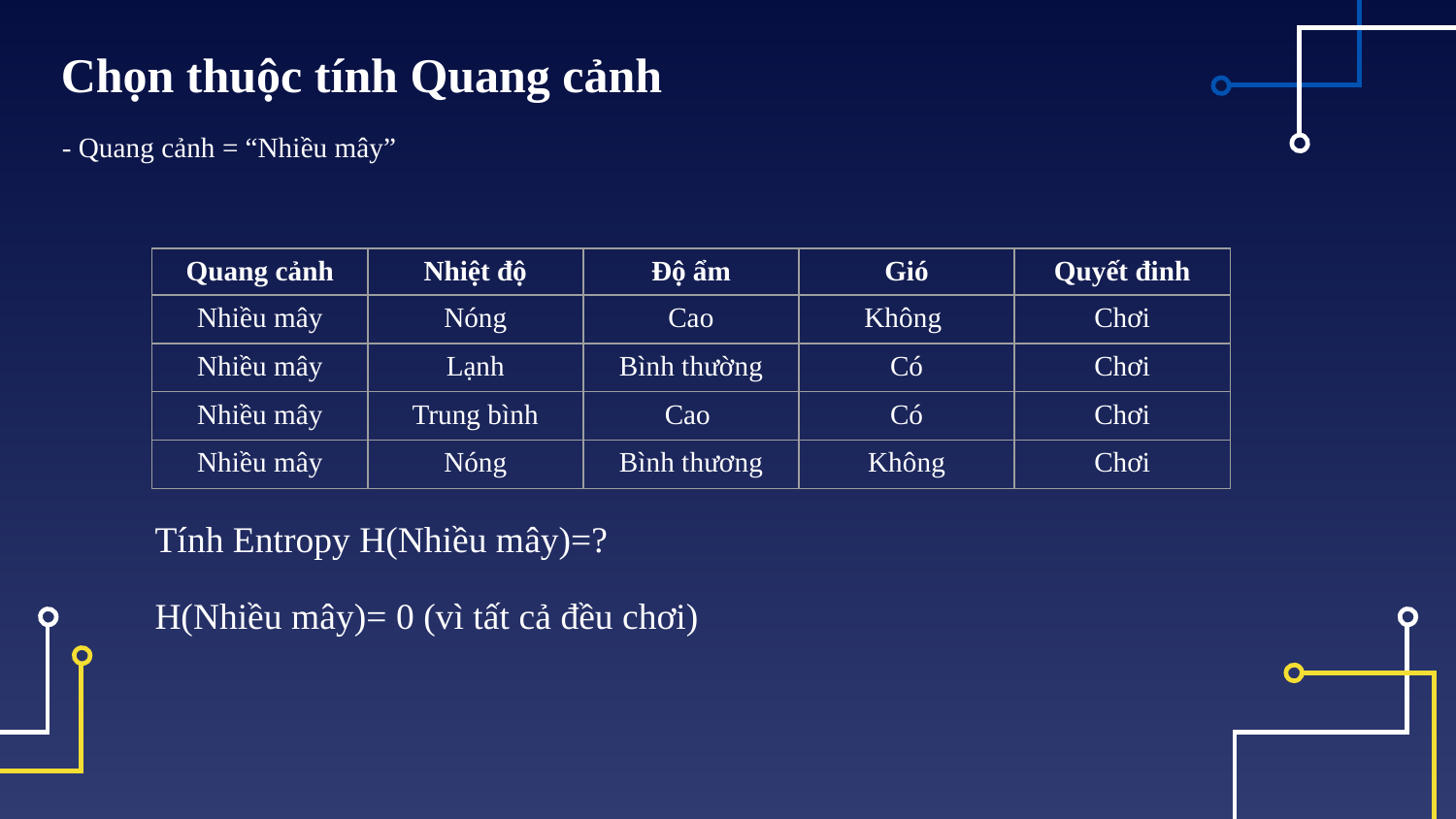

Chọn thuộc tính Quang cảnh
- Quang cảnh = “Nhiều mây”
| Quang cảnh | Nhiệt độ | Độ ẩm | Gió | Quyết đinh |
| --- | --- | --- | --- | --- |
| Nhiều mây | Nóng | Cao | Không | Chơi |
| Nhiều mây | Lạnh | Bình thường | Có | Chơi |
| Nhiều mây | Trung bình | Cao | Có | Chơi |
| Nhiều mây | Nóng | Bình thương | Không | Chơi |
Tính Entropy H(Nhiều mây)=?
H(Nhiều mây)= 0 (vì tất cả đều chơi)
41